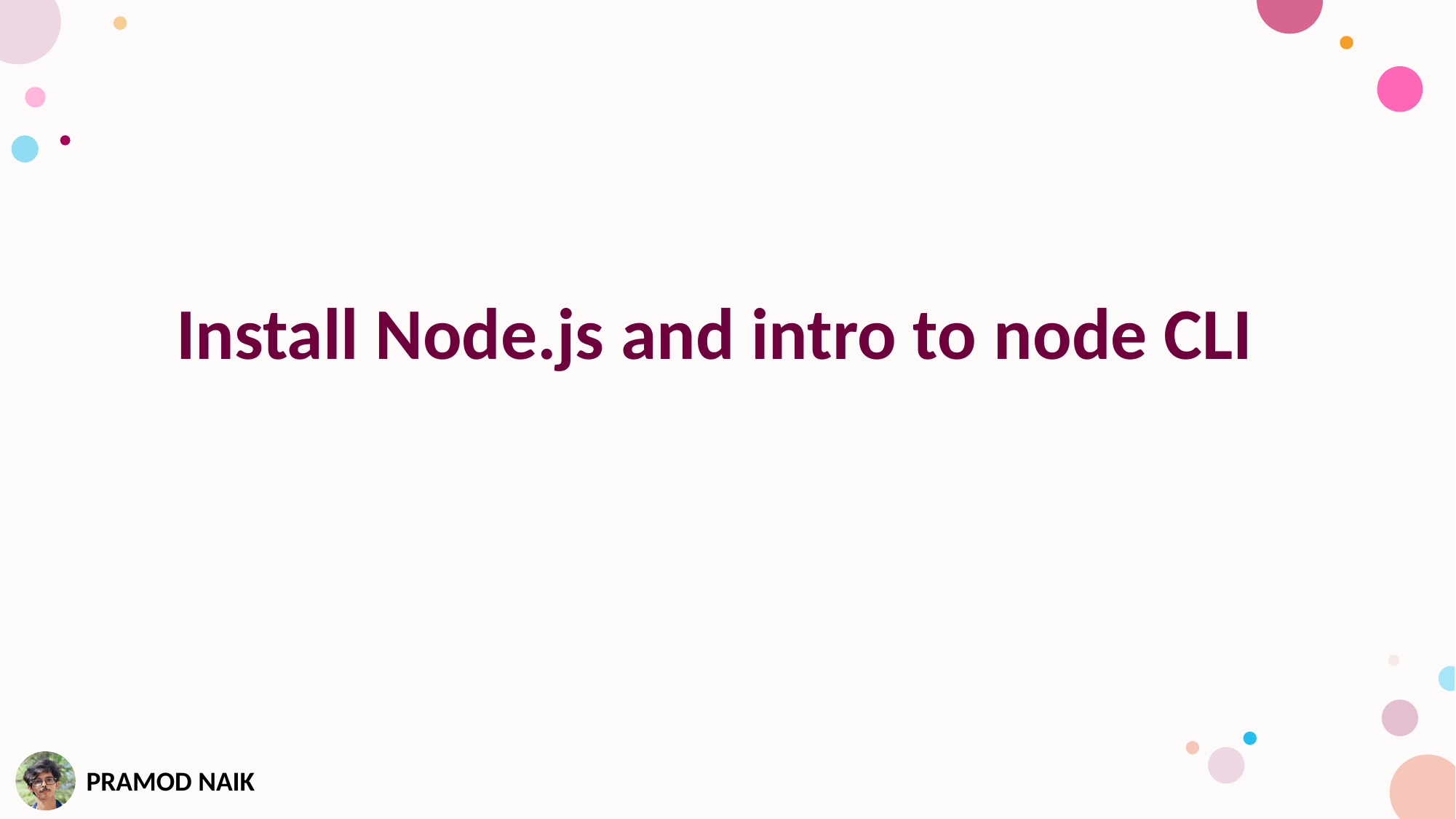

Install Node.js and intro to node CLI